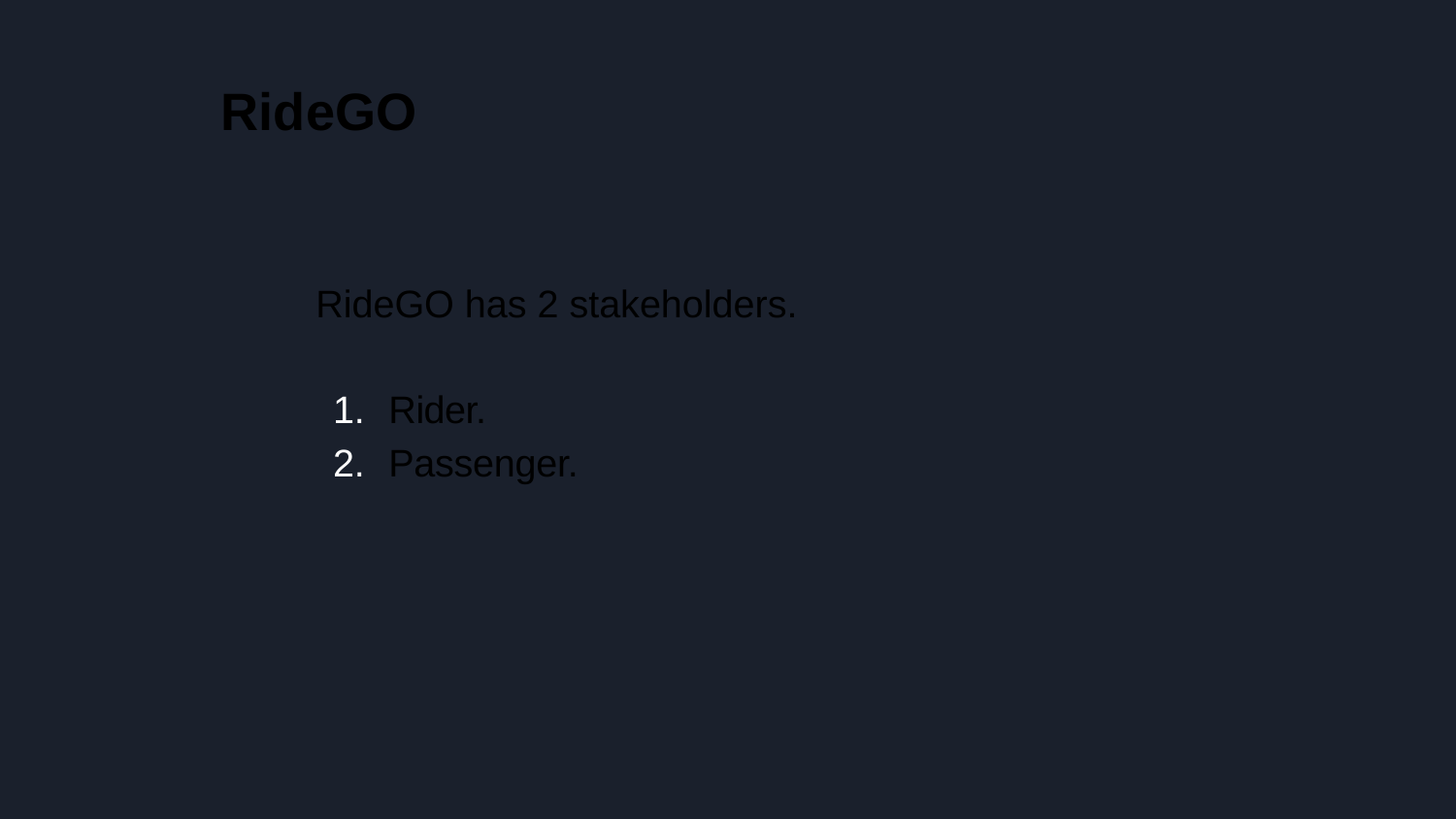

RideGO
RideGO has 2 stakeholders.
1. Rider.
2. Passenger.